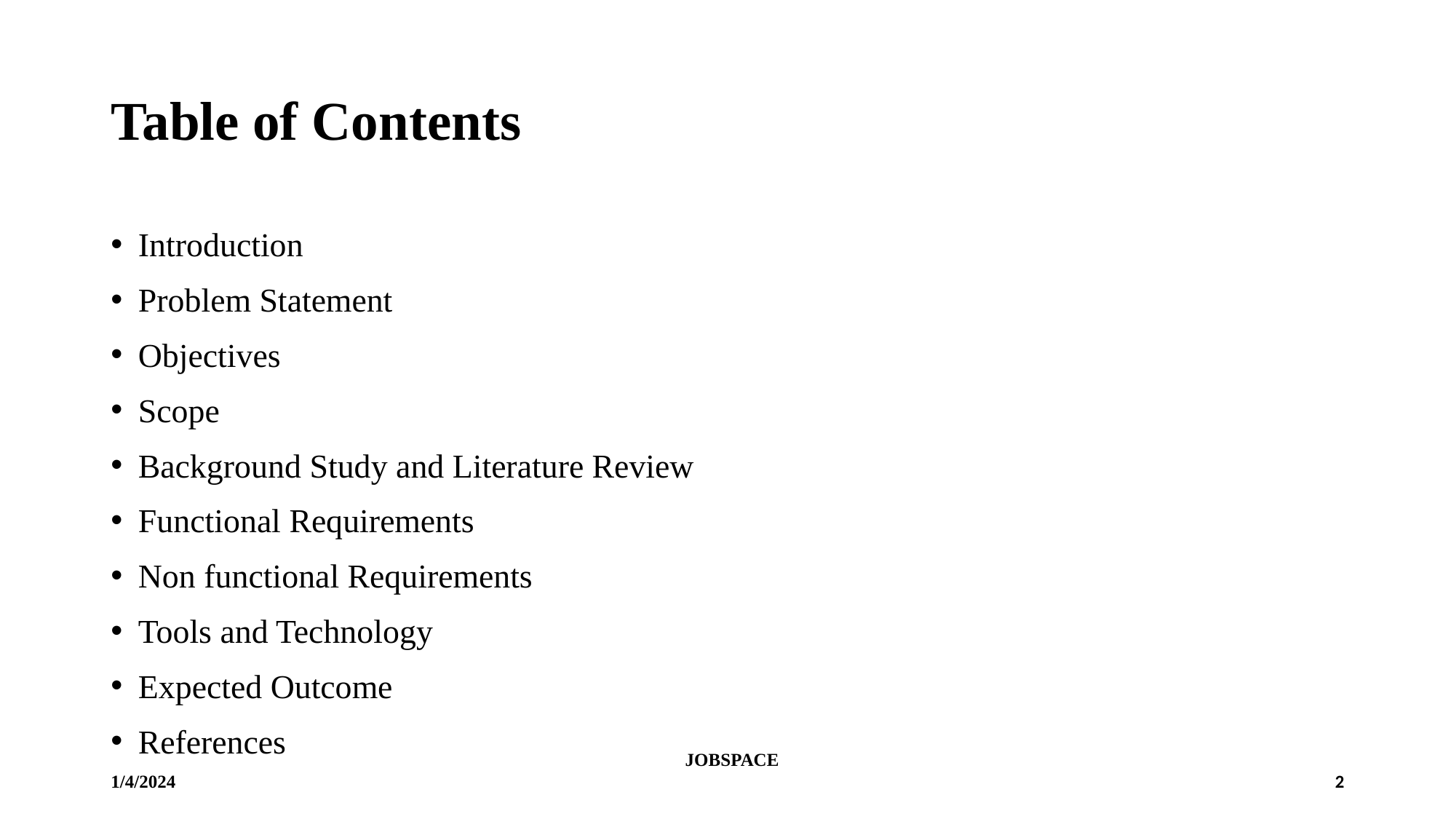

# Table of Contents
Introduction
Problem Statement
Objectives
Scope
Background Study and Literature Review
Functional Requirements
Non functional Requirements
Tools and Technology
Expected Outcome
References
1/4/2024
  JOBSPACE

2